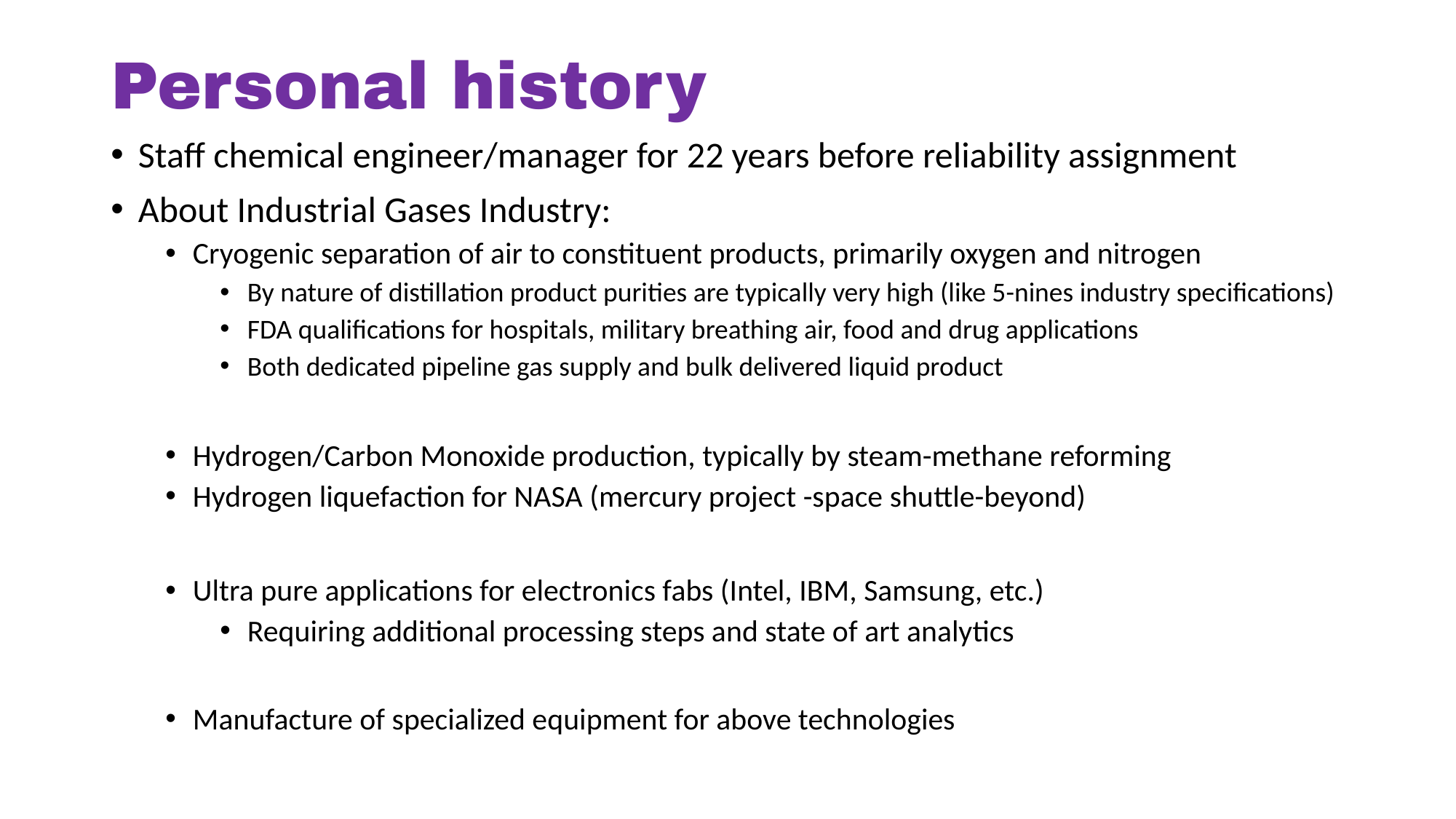

# Personal history
Staff chemical engineer/manager for 22 years before reliability assignment
About Industrial Gases Industry:
Cryogenic separation of air to constituent products, primarily oxygen and nitrogen
By nature of distillation product purities are typically very high (like 5-nines industry specifications)
FDA qualifications for hospitals, military breathing air, food and drug applications
Both dedicated pipeline gas supply and bulk delivered liquid product

Hydrogen/Carbon Monoxide production, typically by steam-methane reforming
Hydrogen liquefaction for NASA (mercury project -space shuttle-beyond)

Ultra pure applications for electronics fabs (Intel, IBM, Samsung, etc.)
Requiring additional processing steps and state of art analytics

Manufacture of specialized equipment for above technologies